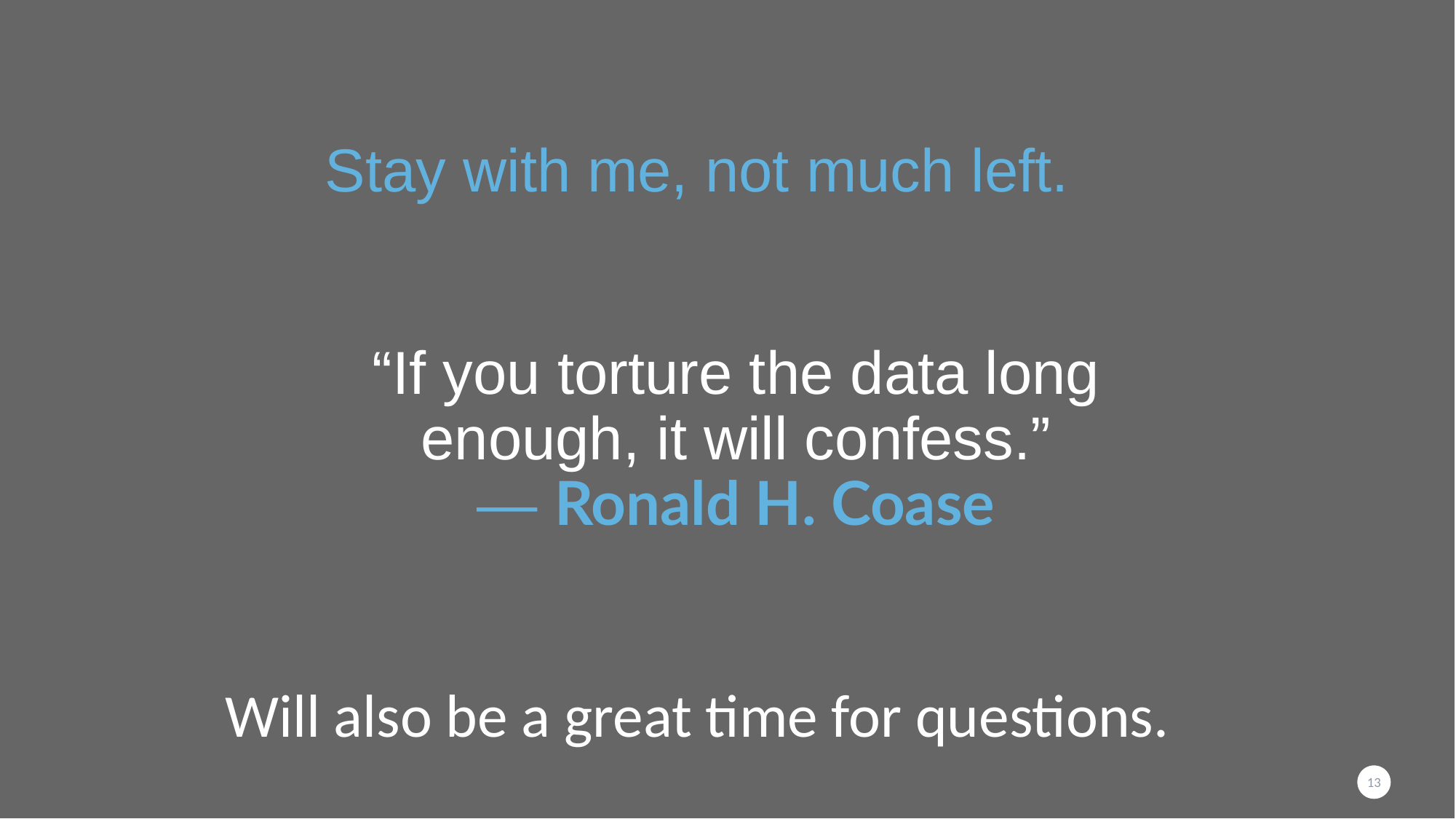

Stay with me, not much left.
“If you torture the data long enough, it will confess.”
― Ronald H. Coase
Will also be a great time for questions.
13